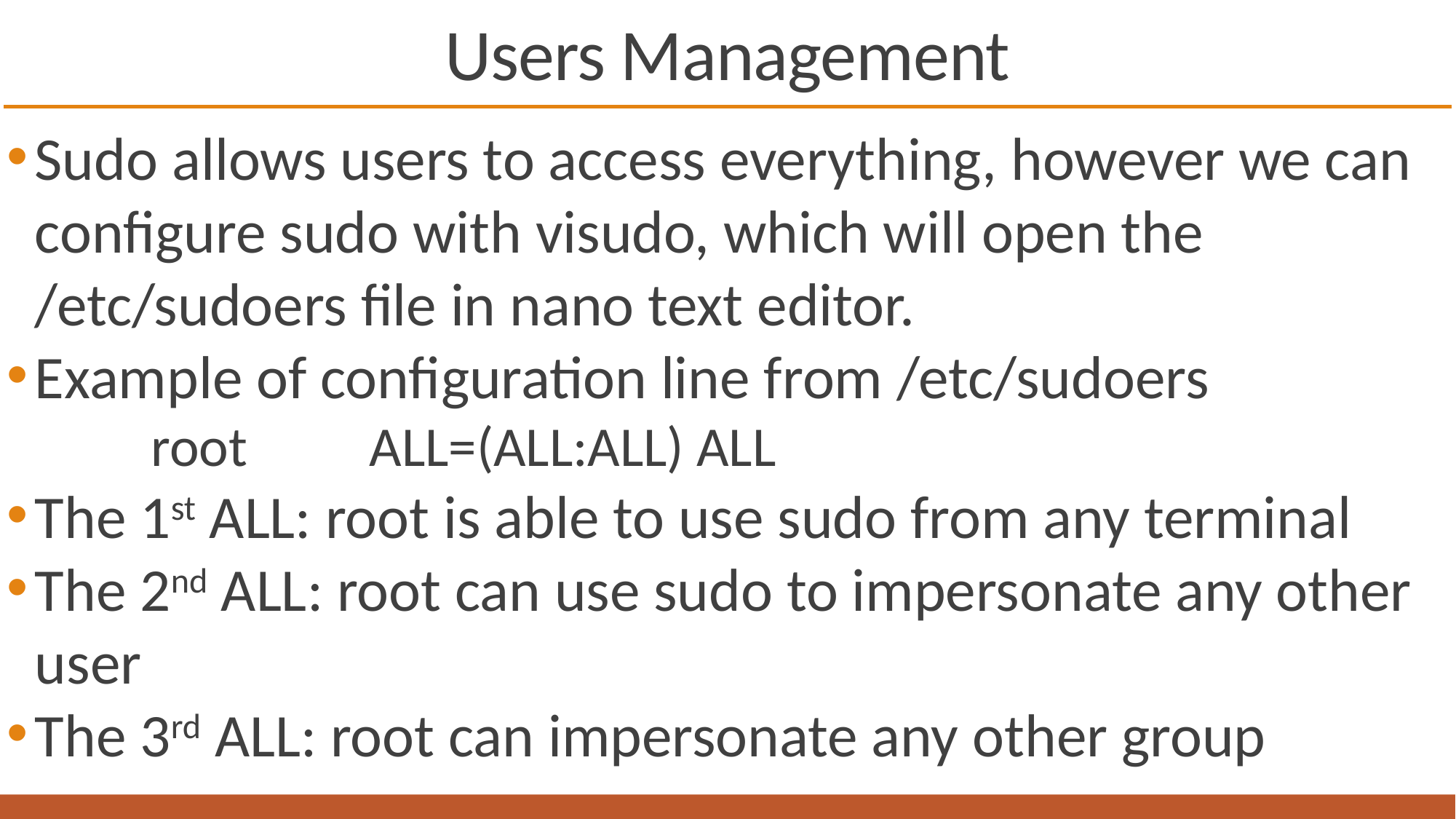

# Users Management
Sudo allows users to access everything, however we can configure sudo with visudo, which will open the /etc/sudoers file in nano text editor.
Example of configuration line from /etc/sudoers
	root		ALL=(ALL:ALL) ALL
The 1st ALL: root is able to use sudo from any terminal
The 2nd ALL: root can use sudo to impersonate any other user
The 3rd ALL: root can impersonate any other group